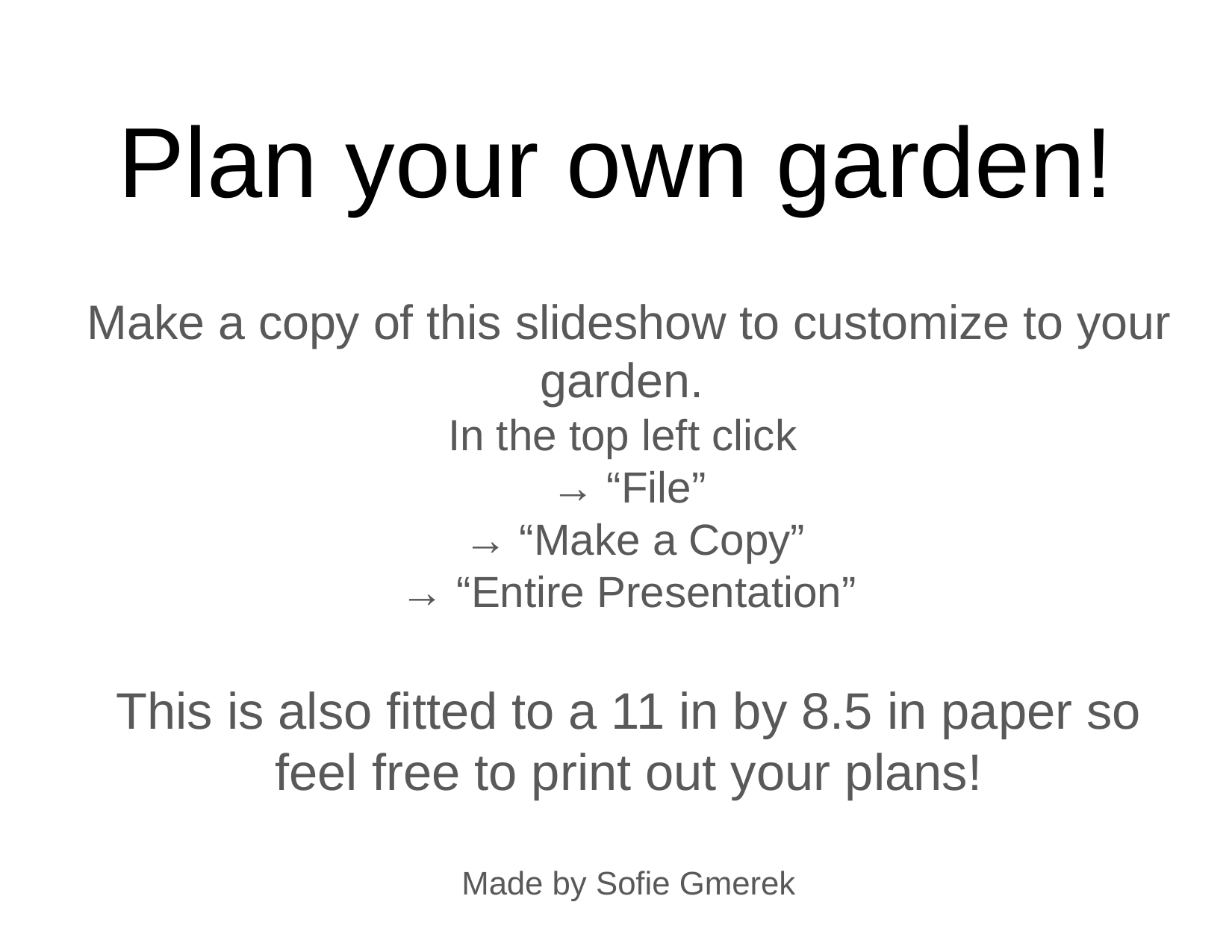

# Plan your own garden!
Make a copy of this slideshow to customize to your garden.
In the top left click
→ “File”
  → “Make a Copy”
→ “Entire Presentation”

This is also fitted to a 11 in by 8.5 in paper so feel free to print out your plans!

Made by Sofie Gmerek